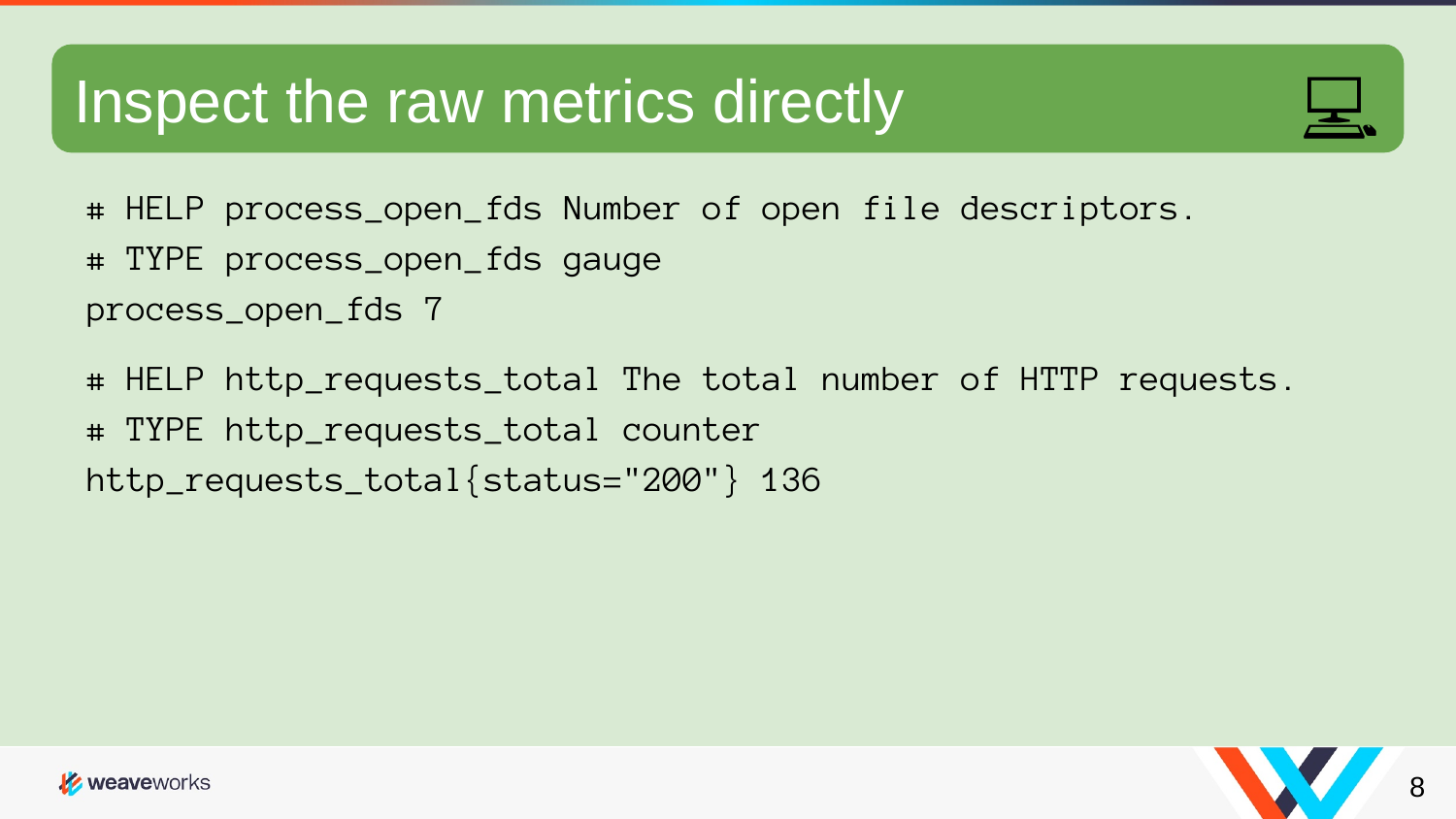

💻
Inspect the raw metrics directly
# HELP process_open_fds Number of open file descriptors. # TYPE process_open_fds gauge process_open_fds 7
# HELP http_requests_total The total number of HTTP requests. # TYPE http_requests_total counter http_requests_total{status="200"} 136
8